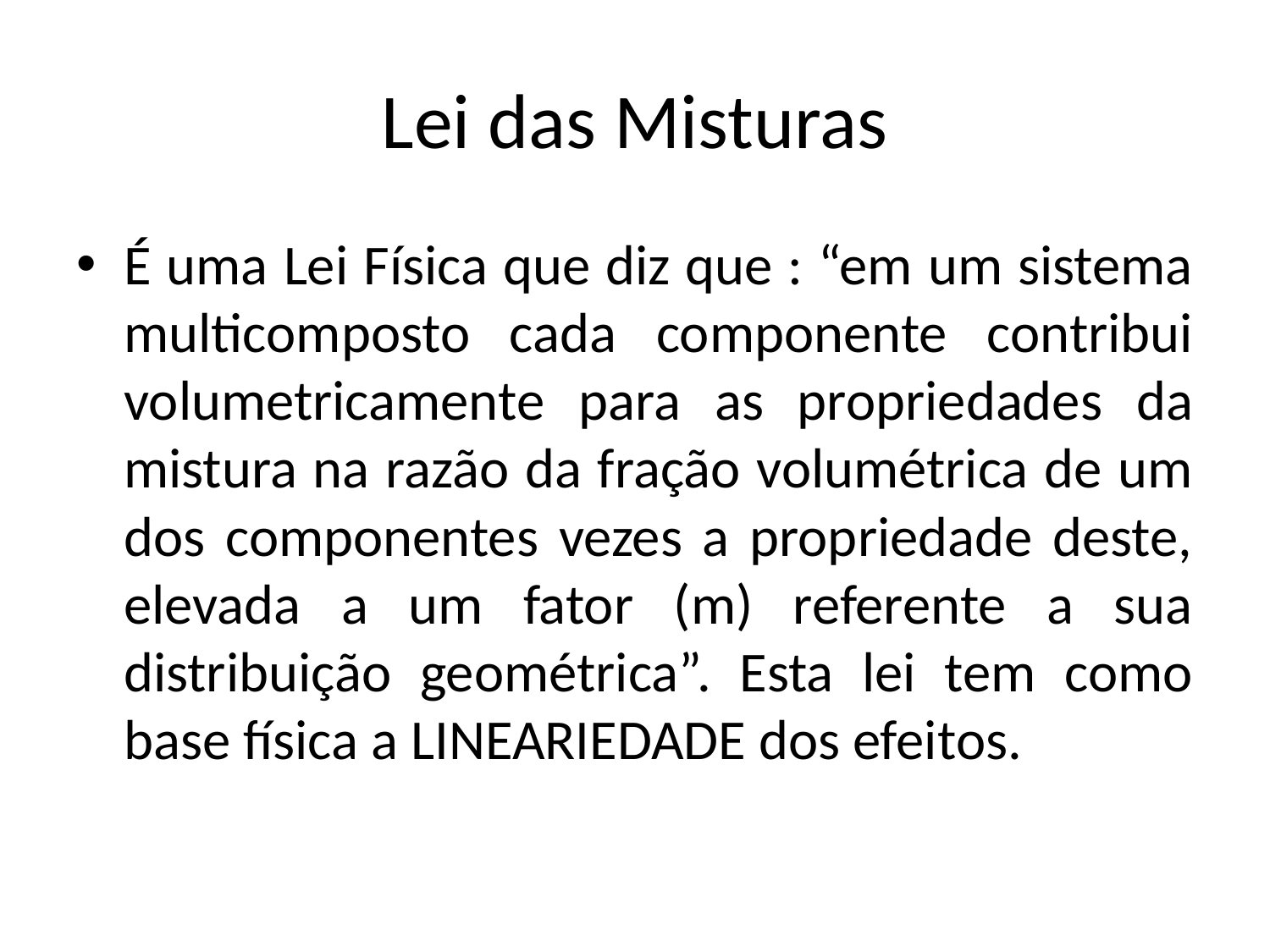

# Lei das Misturas
É uma Lei Física que diz que : “em um sistema multicomposto cada componente contribui volumetricamente para as propriedades da mistura na razão da fração volumétrica de um dos componentes vezes a propriedade deste, elevada a um fator (m) referente a sua distribuição geométrica”. Esta lei tem como base física a LINEARIEDADE dos efeitos.